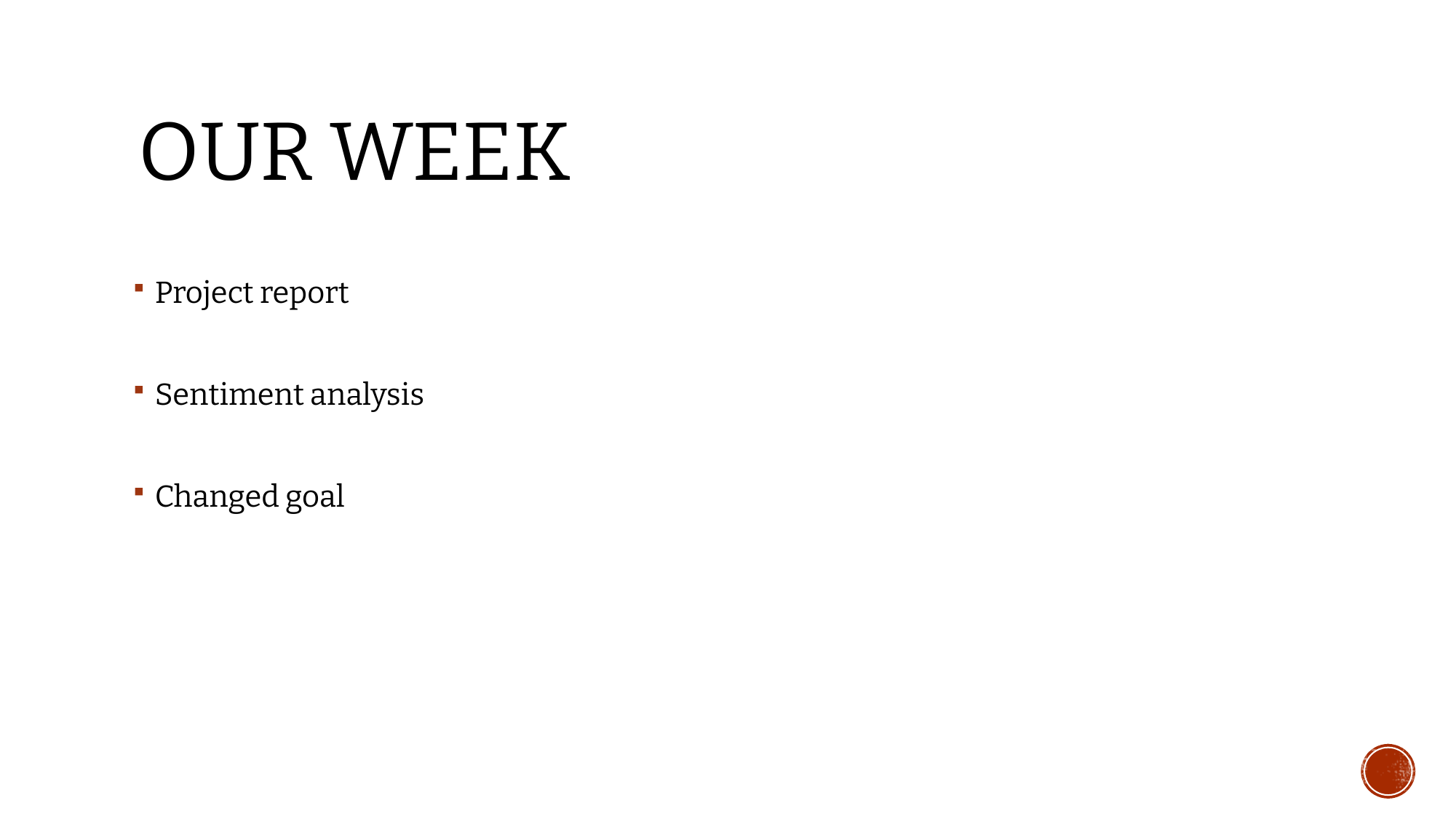

# Our Week

Project report

Sentiment analysis

Changed goal